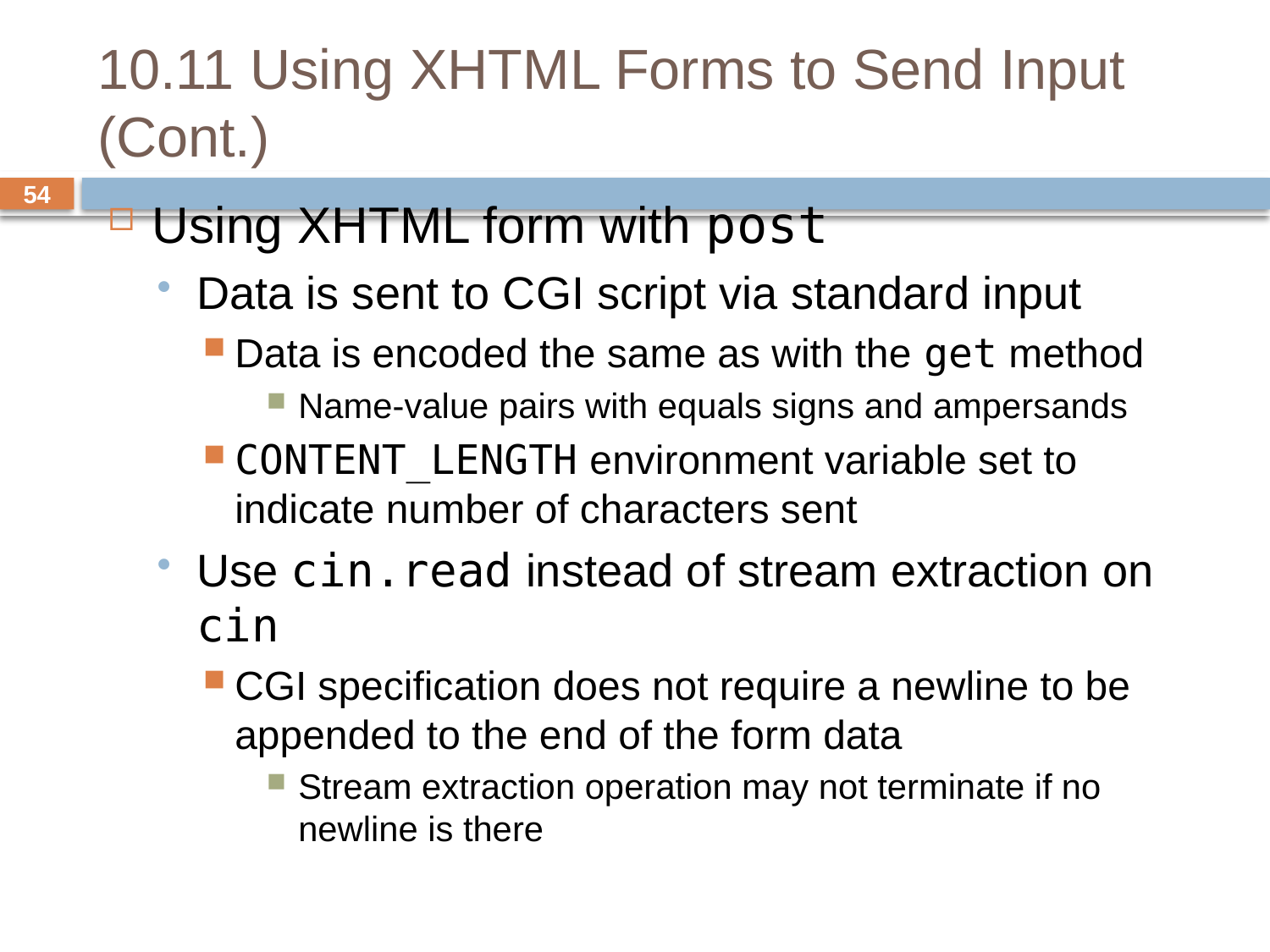

# 10.11 Using XHTML Forms to Send Input (Cont.)
Using XHTML form with post
Data is sent to CGI script via standard input
Data is encoded the same as with the get method
Name-value pairs with equals signs and ampersands
CONTENT_LENGTH environment variable set to indicate number of characters sent
Use cin.read instead of stream extraction on cin
CGI specification does not require a newline to be appended to the end of the form data
Stream extraction operation may not terminate if no newline is there
54